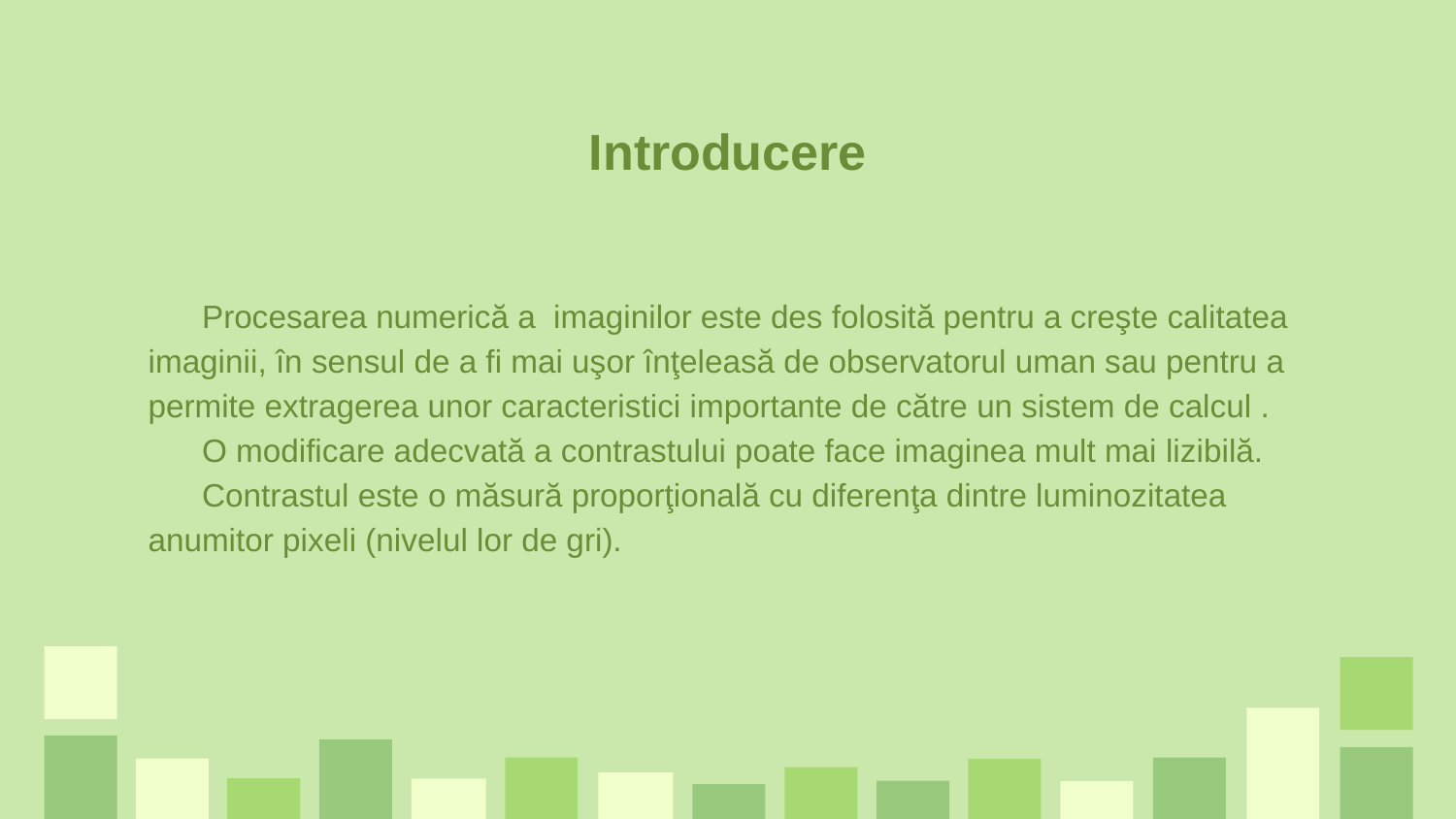

# Introducere
      Procesarea numerică a  imaginilor este des folosită pentru a creşte calitatea imaginii, în sensul de a fi mai uşor înţeleasă de observatorul uman sau pentru a permite extragerea unor caracteristici importante de către un sistem de calcul .
      O modificare adecvată a contrastului poate face imaginea mult mai lizibilă.
      Contrastul este o măsură proporţională cu diferenţa dintre luminozitatea anumitor pixeli (nivelul lor de gri).